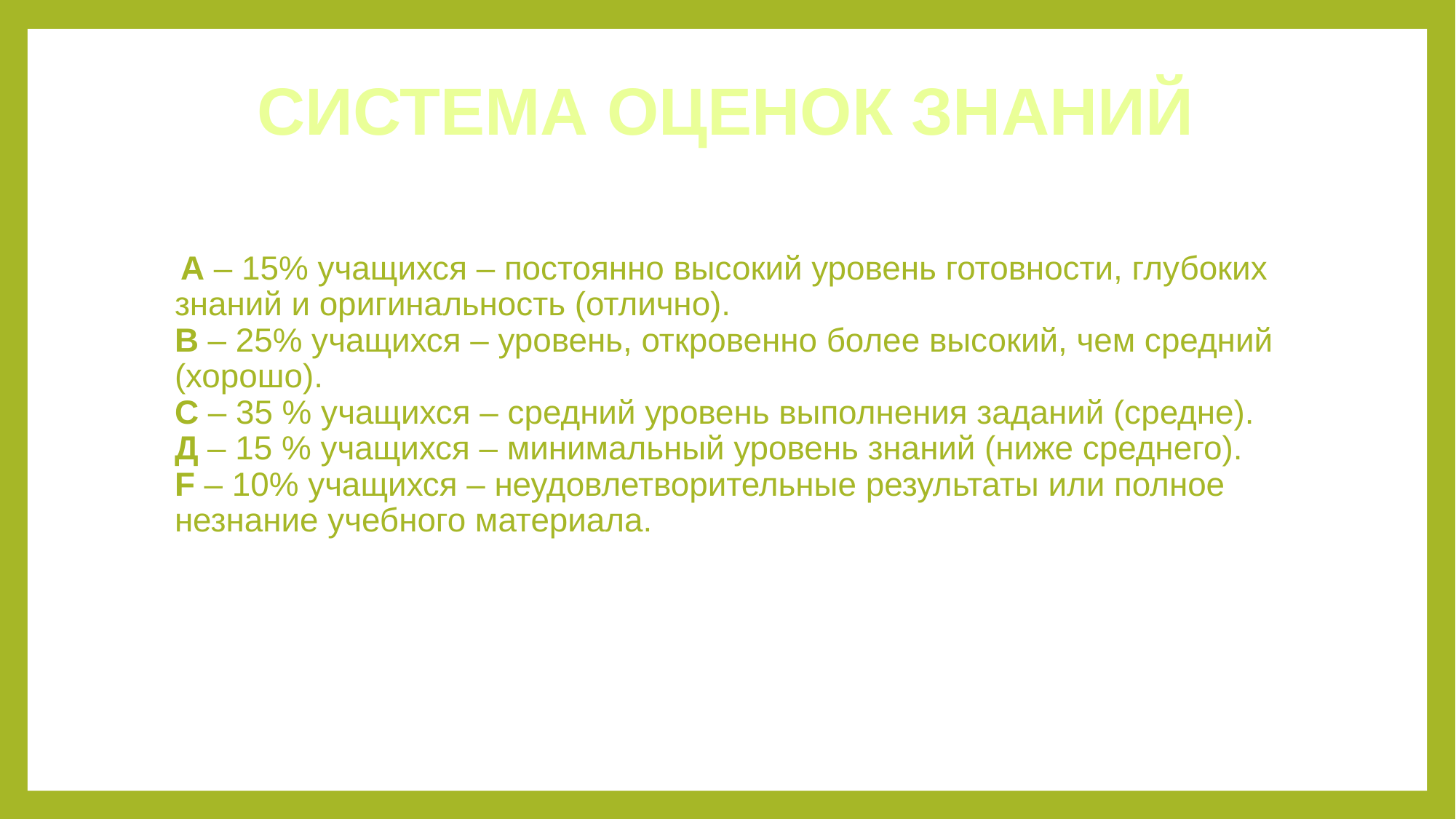

# СИСТЕМА ОЦЕНОК ЗНАНИЙ
   А – 15% учащихся – постоянно высокий уровень готовности, глубоких знаний и оригинальность (отлично).
В – 25% учащихся – уровень, откровенно более высокий, чем средний (хорошо).
С – 35 % учащихся – средний уровень выполнения заданий (средне).
Д – 15 % учащихся – минимальный уровень знаний (ниже среднего).
F – 10% учащихся – неудовлетворительные результаты или полное незнание учебного материала.